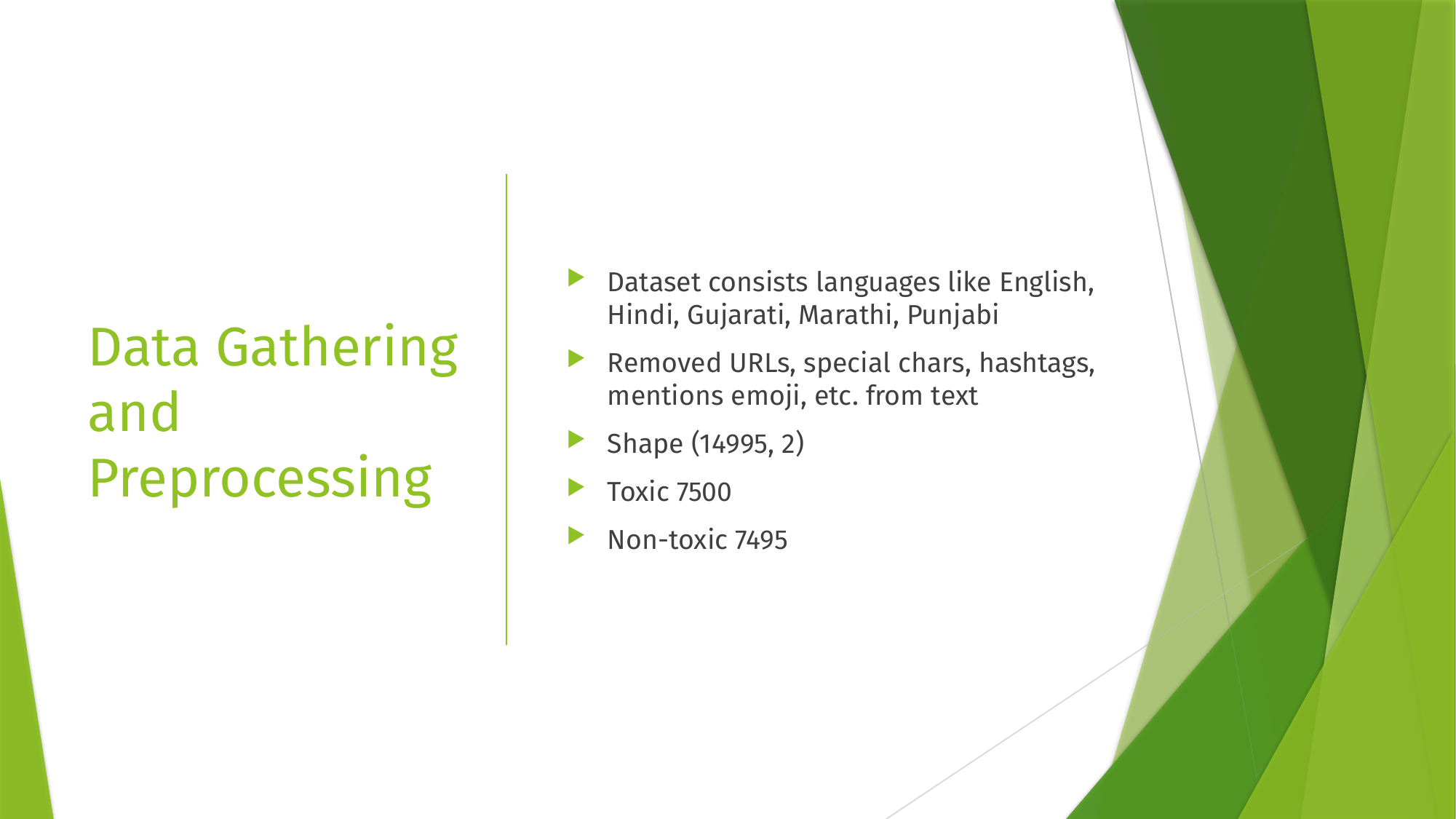

# Data Gathering and Preprocessing
Dataset consists languages like English, Hindi, Gujarati, Marathi, Punjabi
Removed URLs, special chars, hashtags, mentions emoji, etc. from text
Shape (14995, 2)
Toxic 7500
Non-toxic 7495